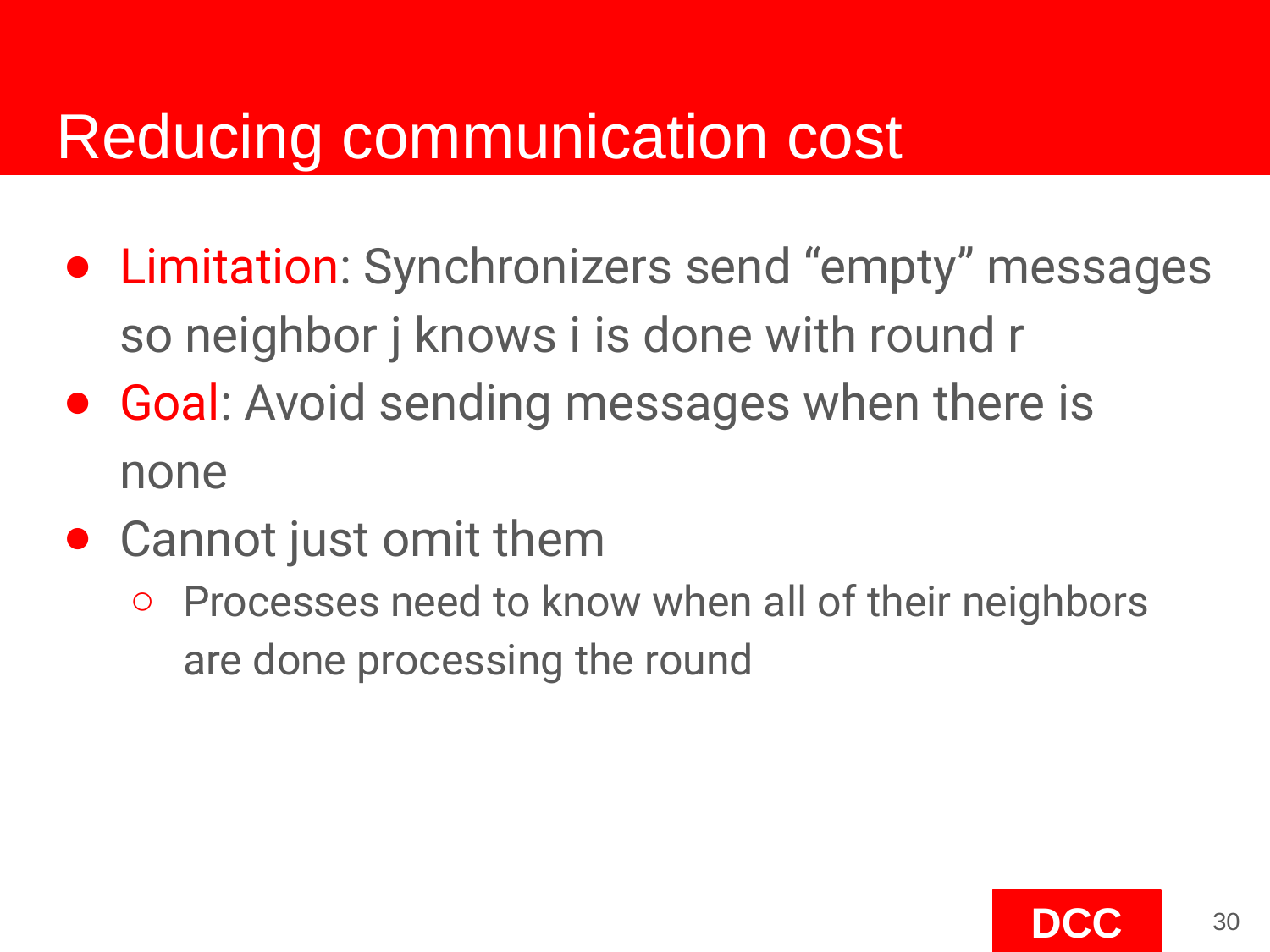

# Reducing communication cost
Limitation: Synchronizers send “empty” messages so neighbor j knows i is done with round r
Goal: Avoid sending messages when there is none
Cannot just omit them
Processes need to know when all of their neighbors are done processing the round
30